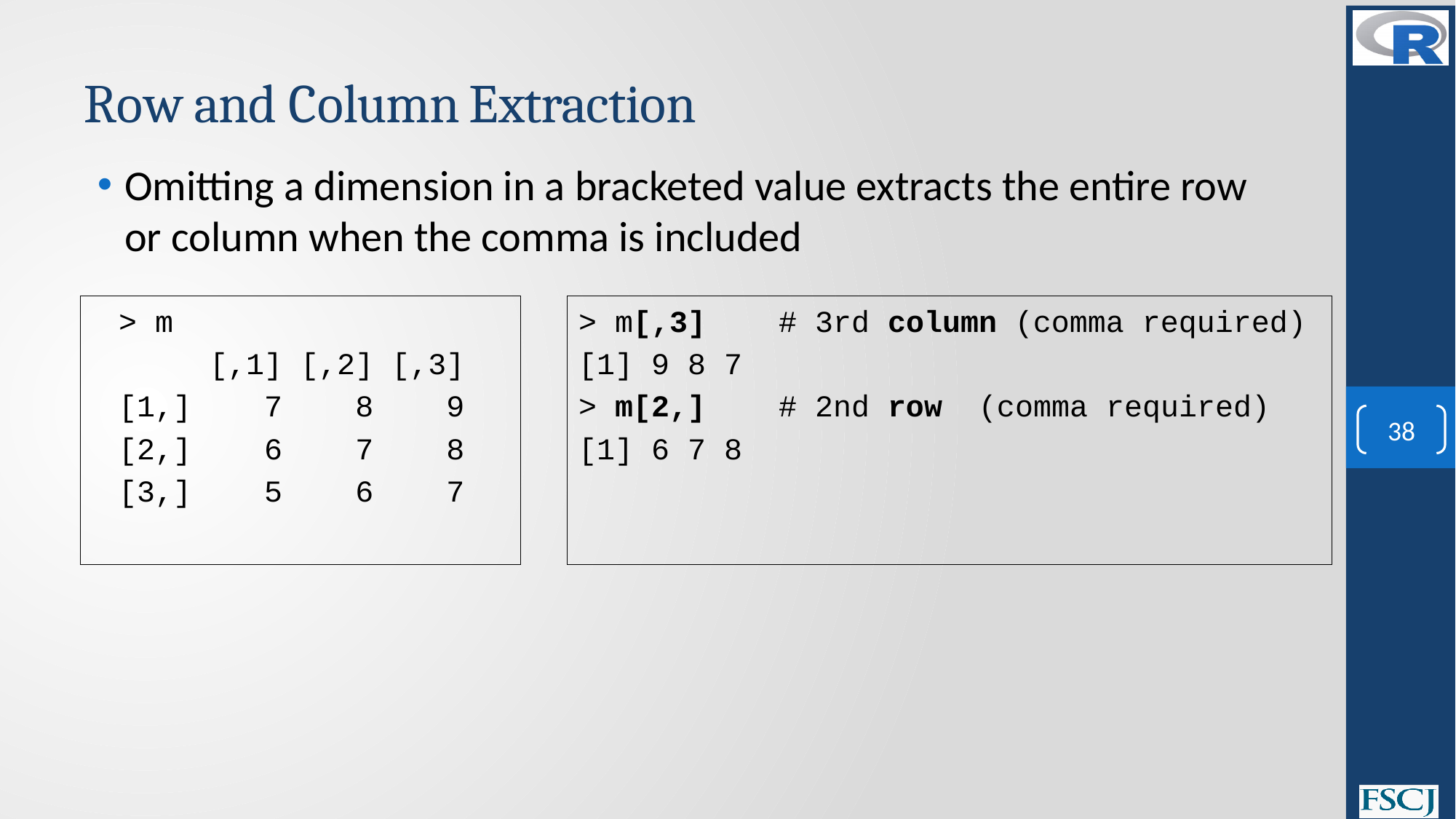

# Row and Column Extraction
Omitting a dimension in a bracketed value extracts the entire row or column when the comma is included
> m
     [,1] [,2] [,3]
[1,]    7    8    9
[2,]    6    7    8
[3,]    5    6    7
> m[,3]    # 3rd column (comma required)
[1] 9 8 7
> m[2,]    # 2nd row  (comma required)
[1] 6 7 8
38